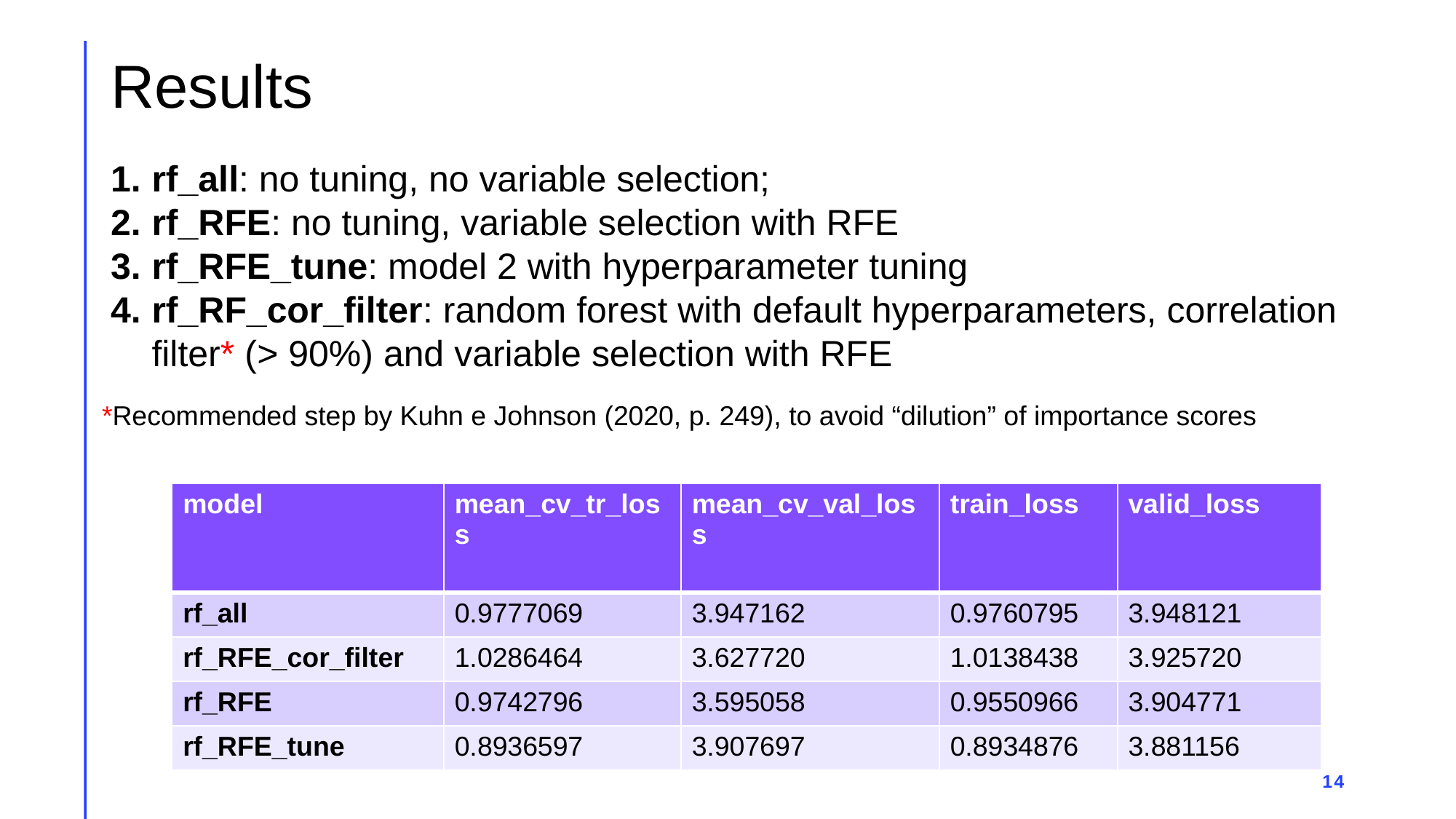

# Results
rf_all: no tuning, no variable selection;
rf_RFE: no tuning, variable selection with RFE
rf_RFE_tune: model 2 with hyperparameter tuning
rf_RF_cor_filter: random forest with default hyperparameters, correlation filter* (> 90%) and variable selection with RFE

*Recommended step by Kuhn e Johnson (2020, p. 249), to avoid “dilution” of importance scores
| model | mean\_cv\_tr\_loss | mean\_cv\_val\_loss | train\_loss | valid\_loss |
| --- | --- | --- | --- | --- |
| rf\_all | 0.9777069 | 3.947162 | 0.9760795 | 3.948121 |
| rf\_RFE\_cor\_filter | 1.0286464 | 3.627720 | 1.0138438 | 3.925720 |
| rf\_RFE | 0.9742796 | 3.595058 | 0.9550966 | 3.904771 |
| rf\_RFE\_tune | 0.8936597 | 3.907697 | 0.8934876 | 3.881156 |
14